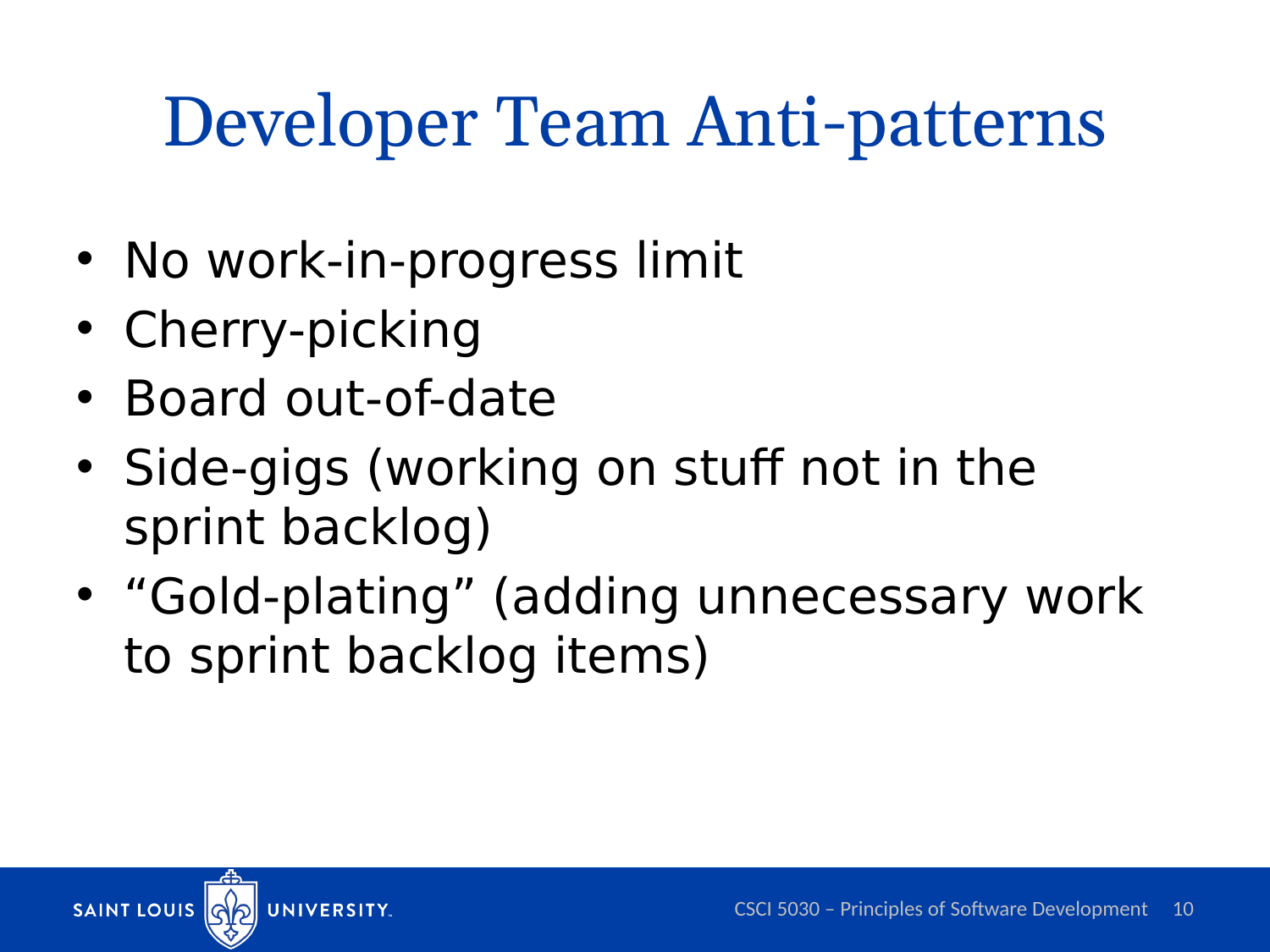

# Developer Team Anti-patterns
No work-in-progress limit
Cherry-picking
Board out-of-date
Side-gigs (working on stuff not in the sprint backlog)
“Gold-plating” (adding unnecessary work to sprint backlog items)
CSCI 5030 – Principles of Software Development
10